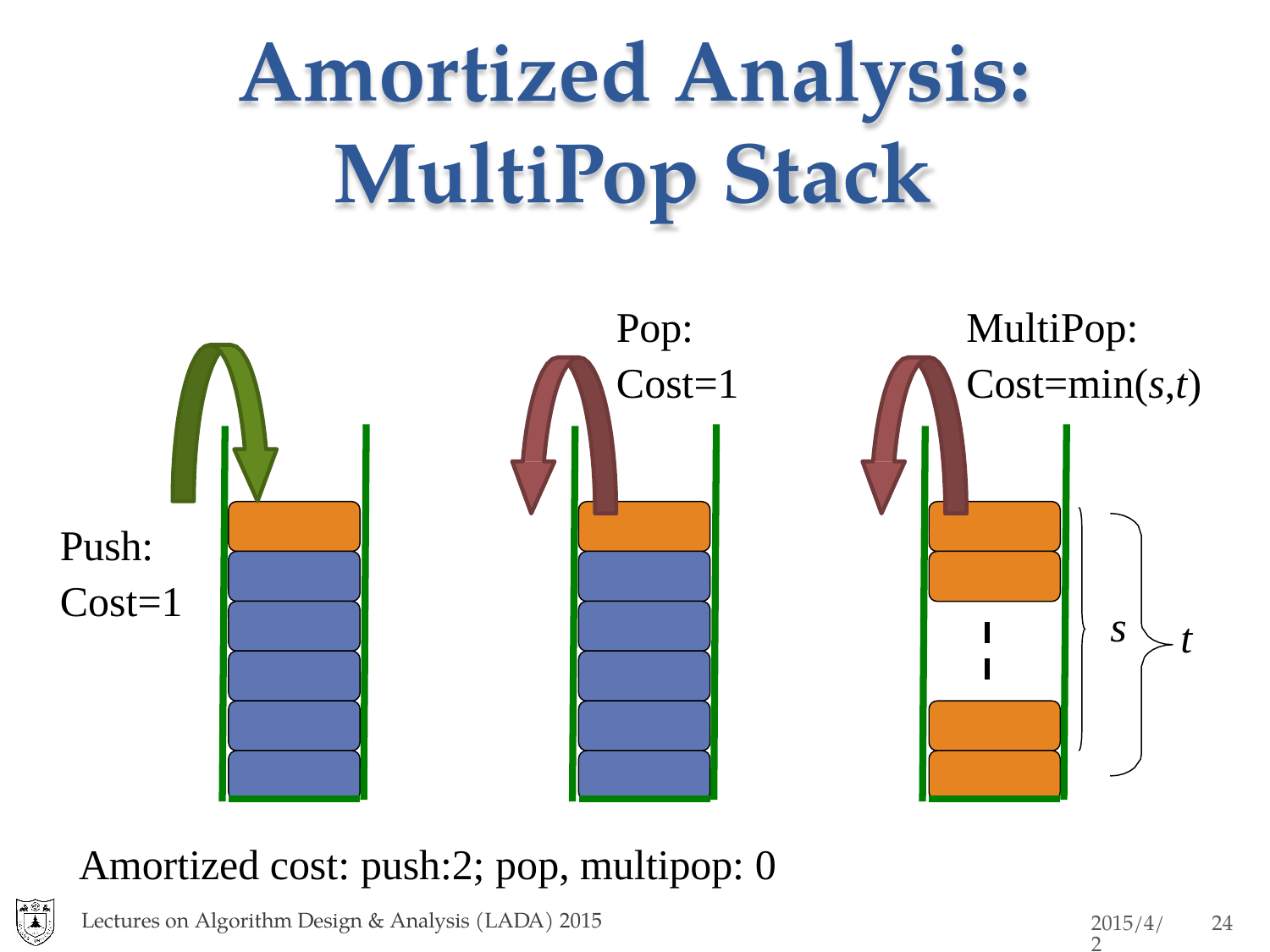

# Amortized Analysis:  MultiPop Stack

Pop:  Cost=1
MultiPop:  Cost=min(s,t)

Push:  Cost=1

s

t

Amortized cost: push:2; pop, multipop: 0
Lectures on Algorithm Design & Analysis (LADA) 2015
24
2015/4/2